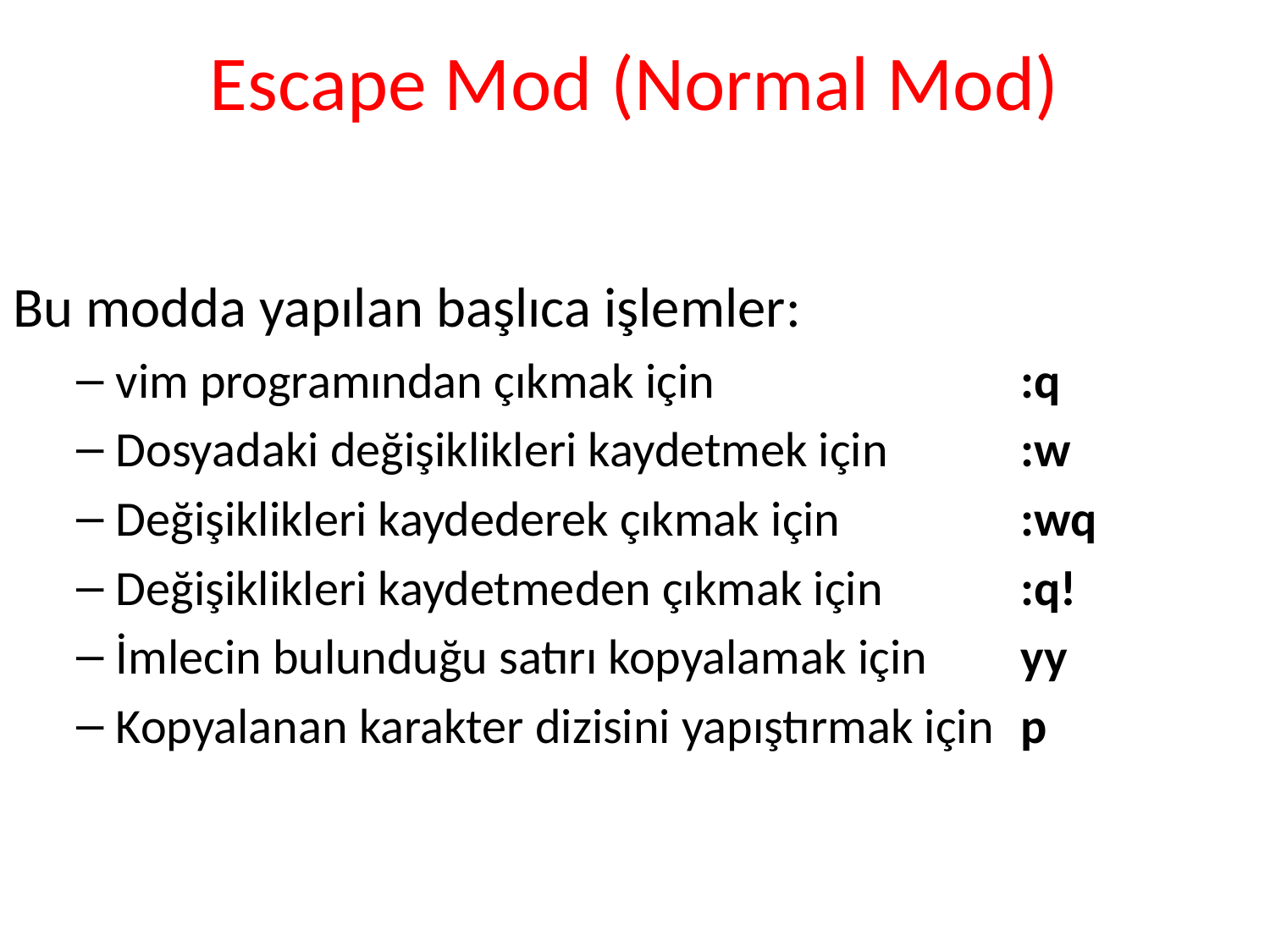

# Escape Mod (Normal Mod)
Bu modda yapılan başlıca işlemler:
vim programından çıkmak için 			:q
Dosyadaki değişiklikleri kaydetmek için 		:w
Değişiklikleri kaydederek çıkmak için 		:wq
Değişiklikleri kaydetmeden çıkmak için 		:q!
İmlecin bulunduğu satırı kopyalamak için 	yy
Kopyalanan karakter dizisini yapıştırmak için 	p	‏